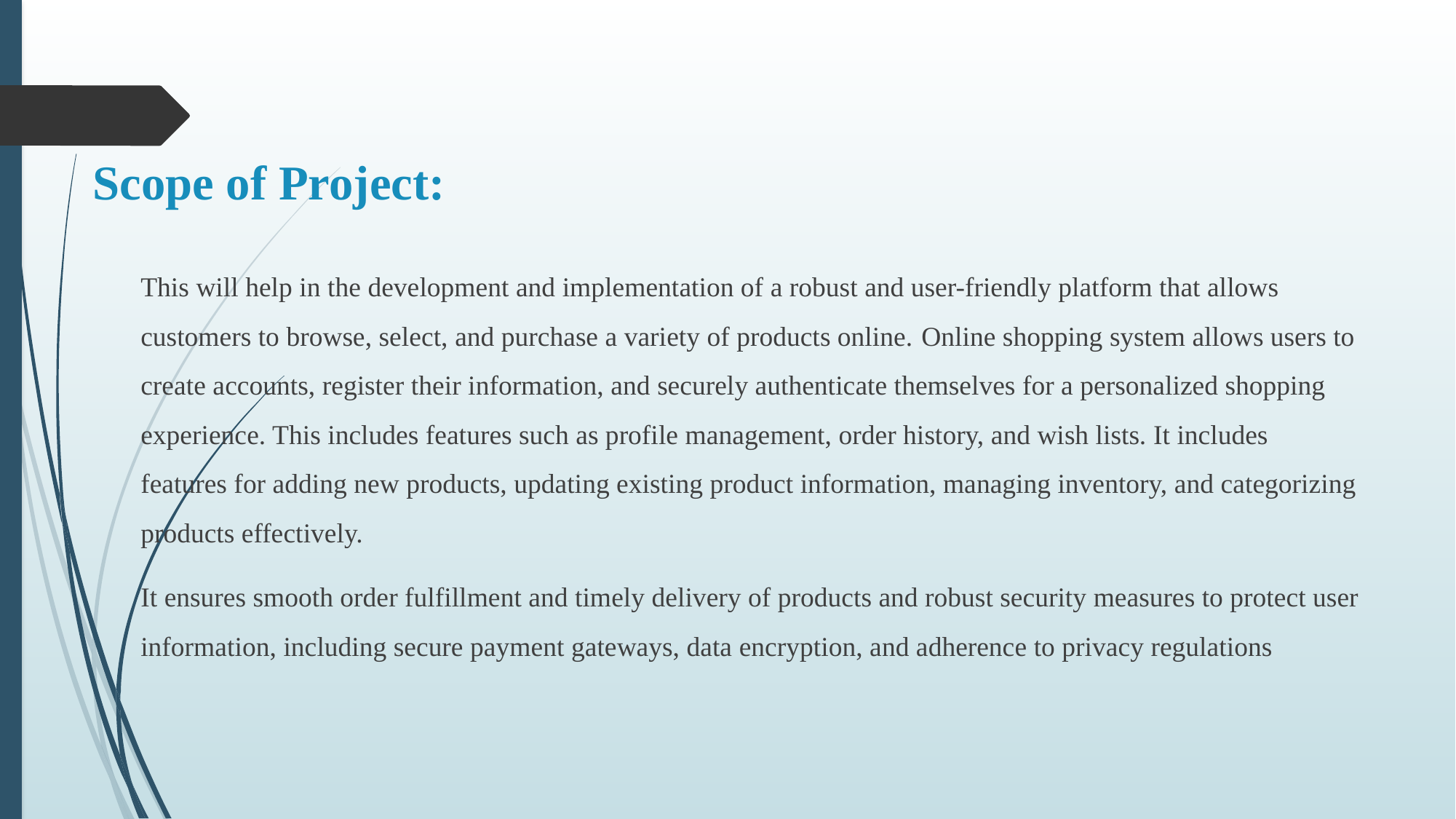

# Scope of Project:
This will help in the development and implementation of a robust and user-friendly platform that allows customers to browse, select, and purchase a variety of products online. Online shopping system allows users to create accounts, register their information, and securely authenticate themselves for a personalized shopping experience. This includes features such as profile management, order history, and wish lists. It includes features for adding new products, updating existing product information, managing inventory, and categorizing products effectively.
It ensures smooth order fulfillment and timely delivery of products and robust security measures to protect user information, including secure payment gateways, data encryption, and adherence to privacy regulations